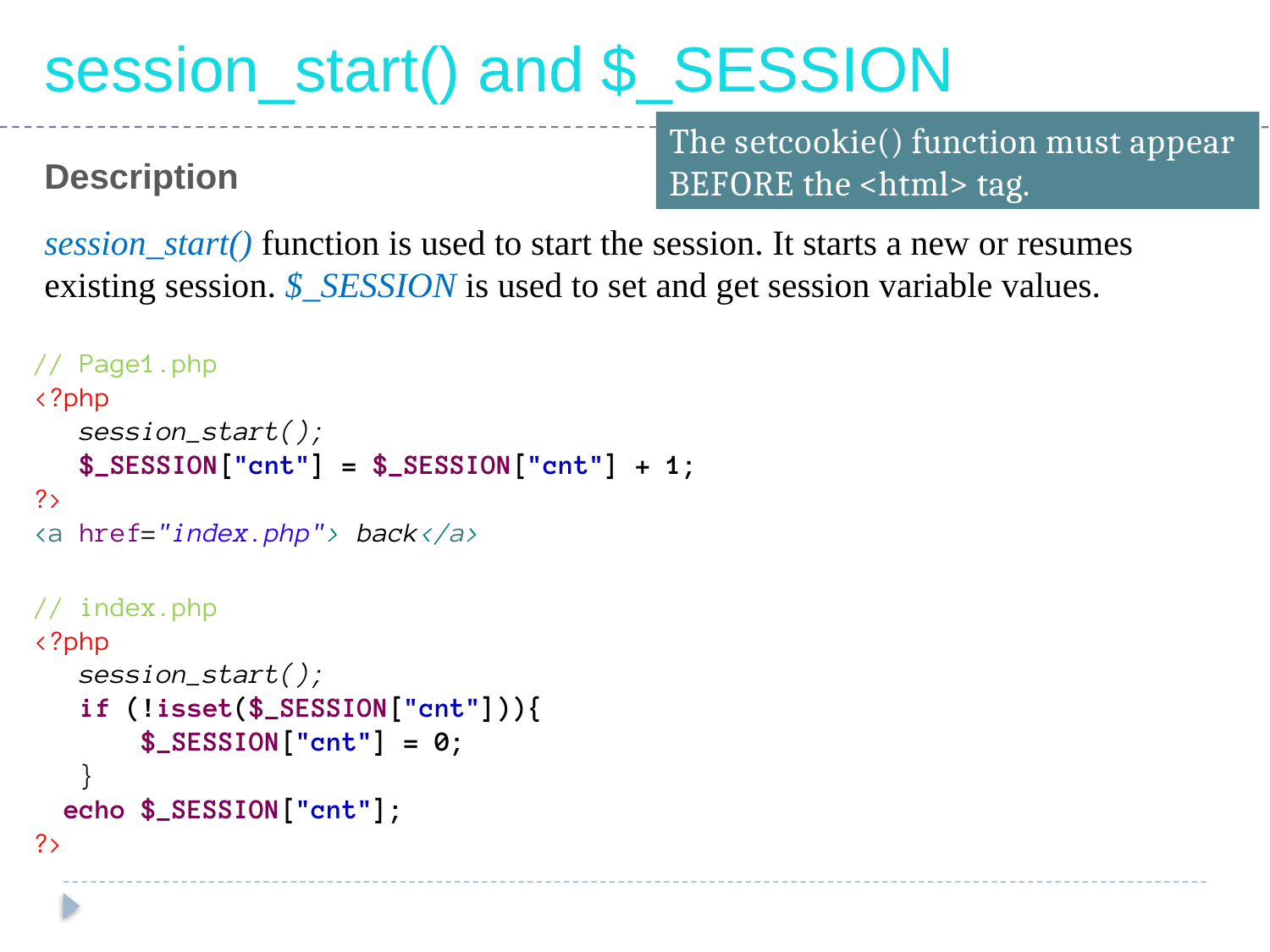

session_start() and $_SESSION
The setcookie() function must appear BEFORE the <html> tag.
Description
session_start() function is used to start the session. It starts a new or resumes existing session. $_SESSION is used to set and get session variable values.
// Page1.php
<?php
   session_start();
   $_SESSION["cnt"] = $_SESSION["cnt"] + 1;
?>
<a href="index.php"> back</a>
// index.php
<?php
   session_start();
   if (!isset($_SESSION["cnt"])){
       $_SESSION["cnt"] = 0;
   }
  echo $_SESSION["cnt"];
?>